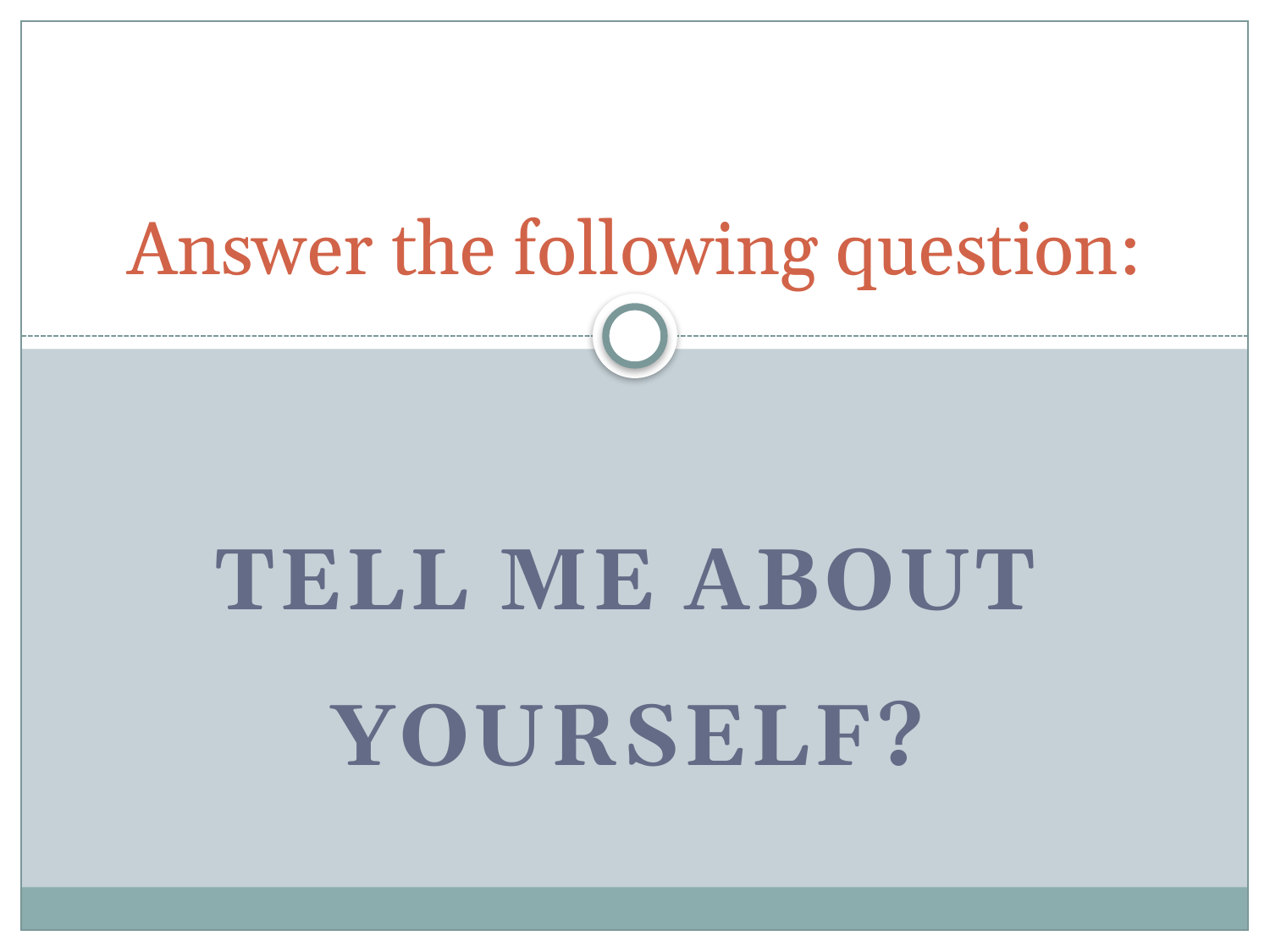

# Answer the following question:
Tell me about yourself?